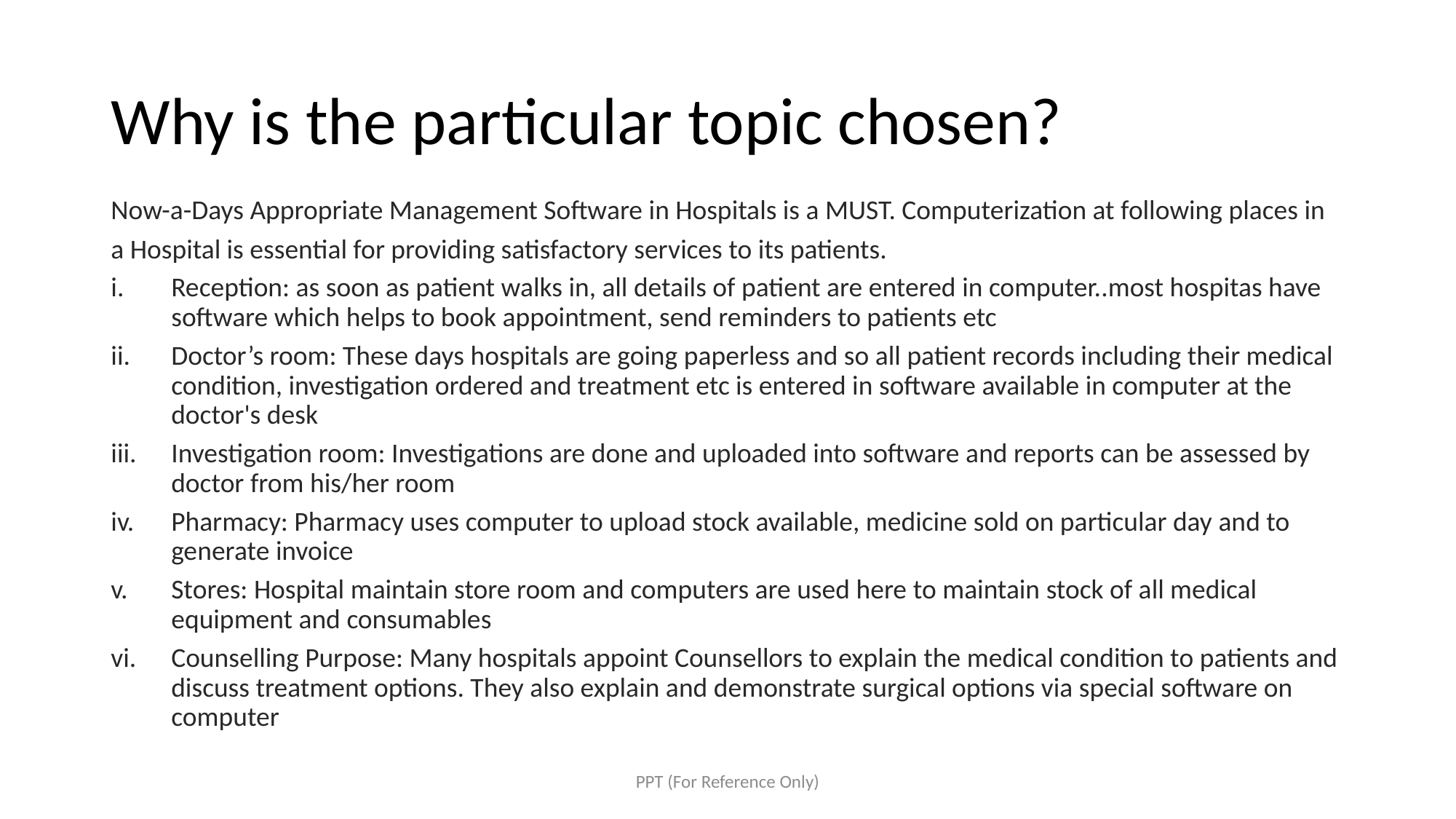

# Why is the particular topic chosen?
Now-a-Days Appropriate Management Software in Hospitals is a MUST. Computerization at following places in a Hospital is essential for providing satisfactory services to its patients.
Reception: as soon as patient walks in, all details of patient are entered in computer..most hospitas have software which helps to book appointment, send reminders to patients etc
Doctor’s room: These days hospitals are going paperless and so all patient records including their medical condition, investigation ordered and treatment etc is entered in software available in computer at the doctor's desk
Investigation room: Investigations are done and uploaded into software and reports can be assessed by doctor from his/her room
Pharmacy: Pharmacy uses computer to upload stock available, medicine sold on particular day and to generate invoice
Stores: Hospital maintain store room and computers are used here to maintain stock of all medical equipment and consumables
Counselling Purpose: Many hospitals appoint Counsellors to explain the medical condition to patients and discuss treatment options. They also explain and demonstrate surgical options via special software on computer

PPT (For Reference Only)